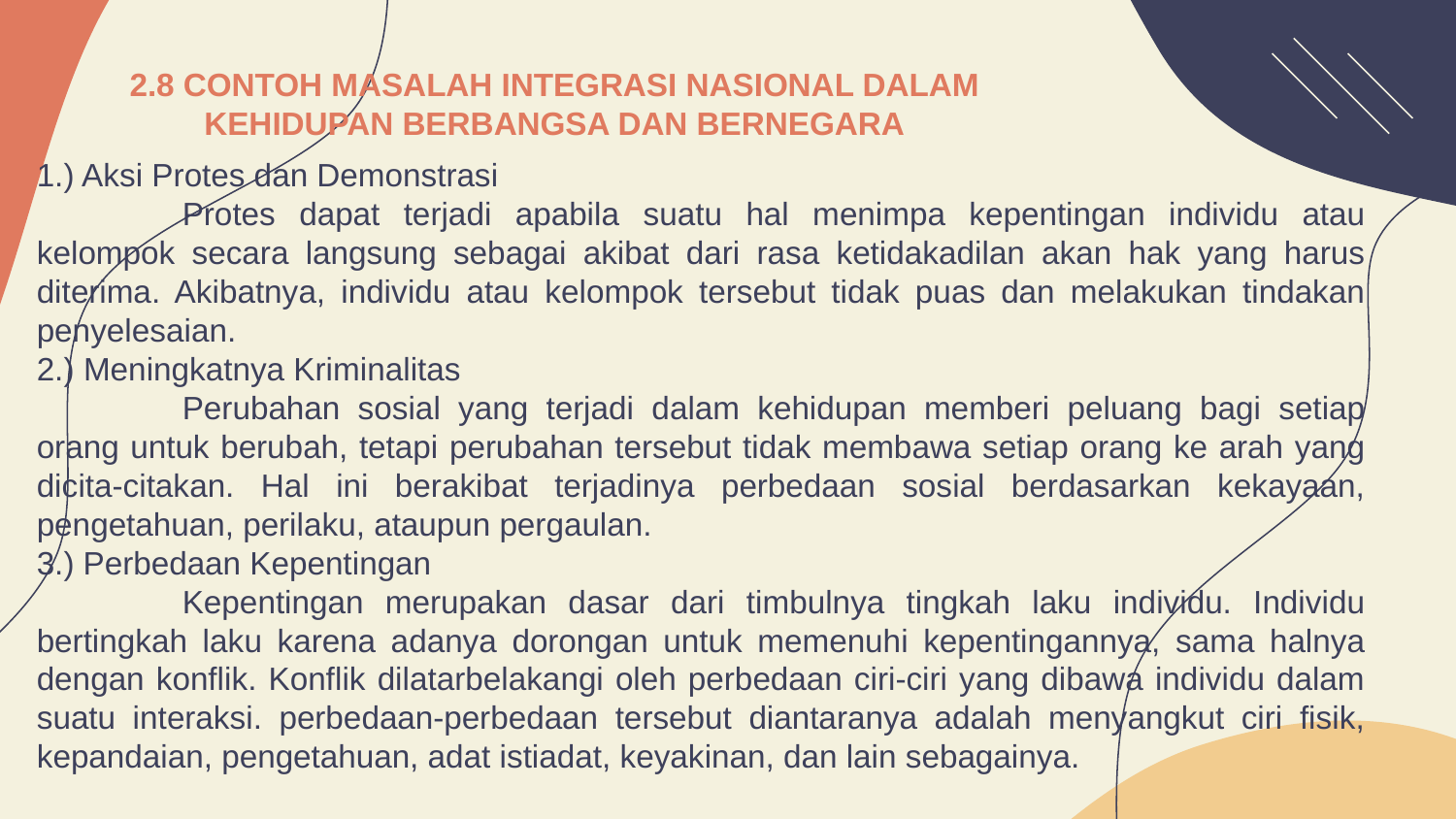

# 2.8 CONTOH MASALAH INTEGRASI NASIONAL DALAM KEHIDUPAN BERBANGSA DAN BERNEGARA
1.) Aksi Protes dan Demonstrasi
	Protes dapat terjadi apabila suatu hal menimpa kepentingan individu atau kelompok secara langsung sebagai akibat dari rasa ketidakadilan akan hak yang harus diterima. Akibatnya, individu atau kelompok tersebut tidak puas dan melakukan tindakan penyelesaian.
2.) Meningkatnya Kriminalitas
	Perubahan sosial yang terjadi dalam kehidupan memberi peluang bagi setiap orang untuk berubah, tetapi perubahan tersebut tidak membawa setiap orang ke arah yang dicita-citakan. Hal ini berakibat terjadinya perbedaan sosial berdasarkan kekayaan, pengetahuan, perilaku, ataupun pergaulan.
3.) Perbedaan Kepentingan
	Kepentingan merupakan dasar dari timbulnya tingkah laku individu. Individu bertingkah laku karena adanya dorongan untuk memenuhi kepentingannya, sama halnya dengan konflik. Konflik dilatarbelakangi oleh perbedaan ciri-ciri yang dibawa individu dalam suatu interaksi. perbedaan-perbedaan tersebut diantaranya adalah menyangkut ciri fisik, kepandaian, pengetahuan, adat istiadat, keyakinan, dan lain sebagainya.